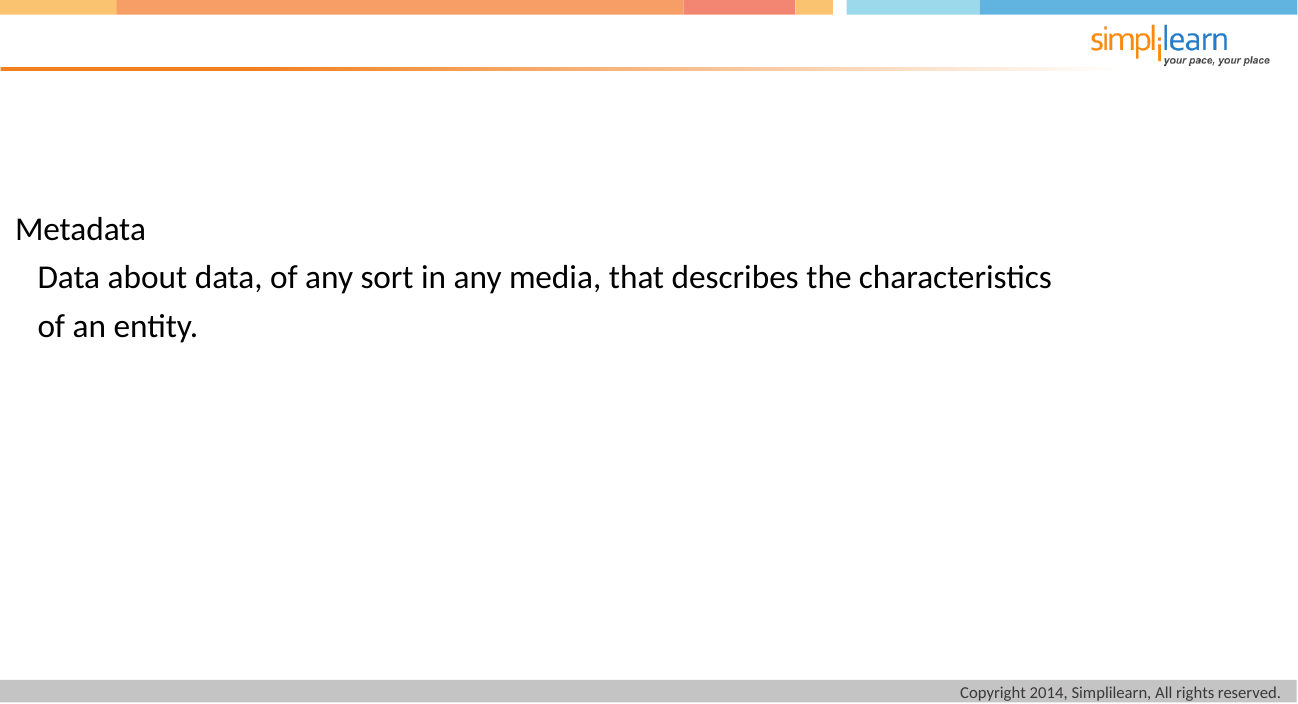

Metadata
   Data about data, of any sort in any media, that describes the characteristics
   of an entity.